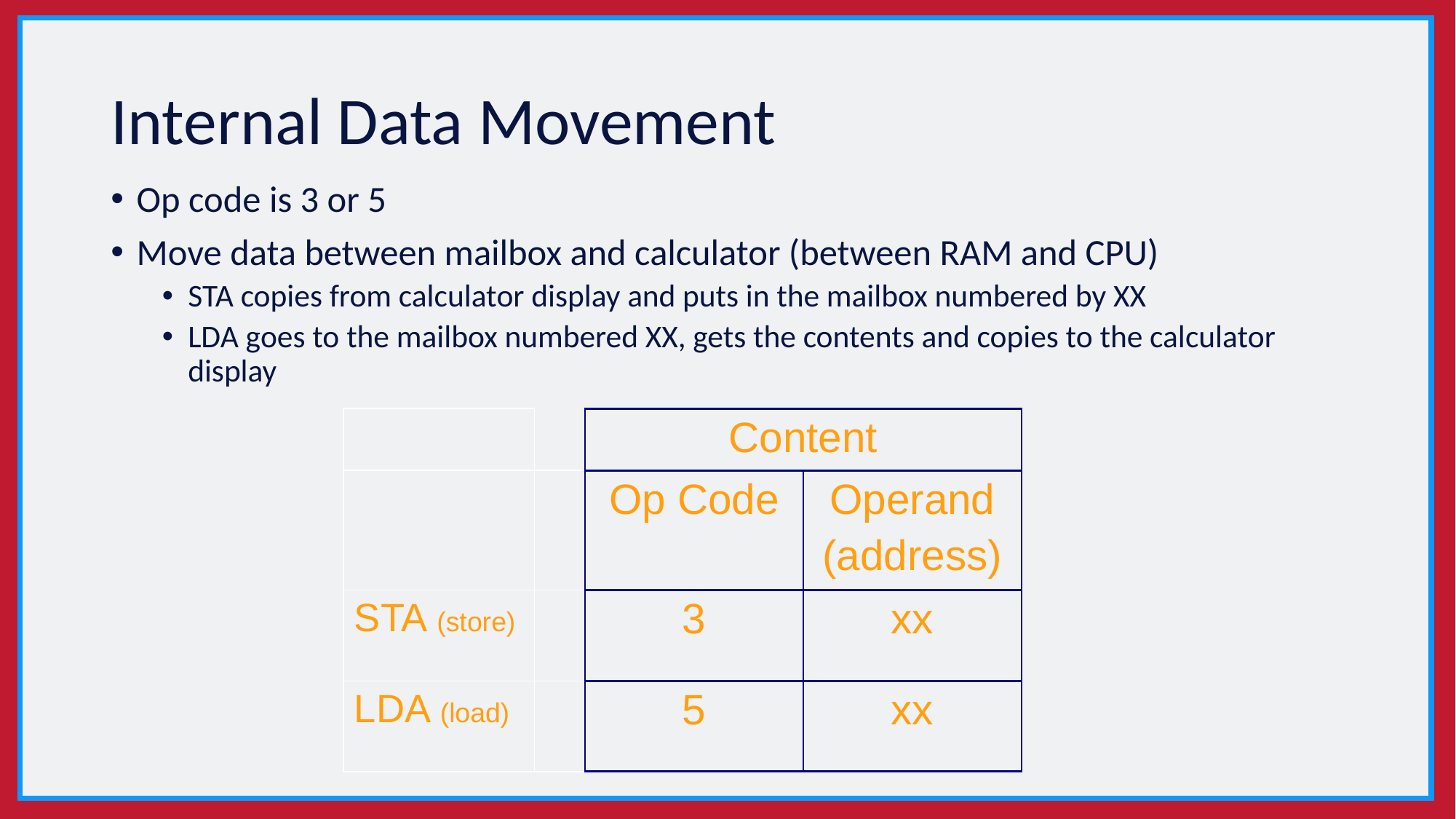

# Internal Data Movement
Op code is 3 or 5
Move data between mailbox and calculator (between RAM and CPU)
STA copies from calculator display and puts in the mailbox numbered by XX
LDA goes to the mailbox numbered XX, gets the contents and copies to the calculator display
|  |  | Content |  |
| --- | --- | --- | --- |
|  |  | Op Code | Operand (address) |
| STA (store) |  | 3 | xx |
| LDA (load) |  | 5 | xx |